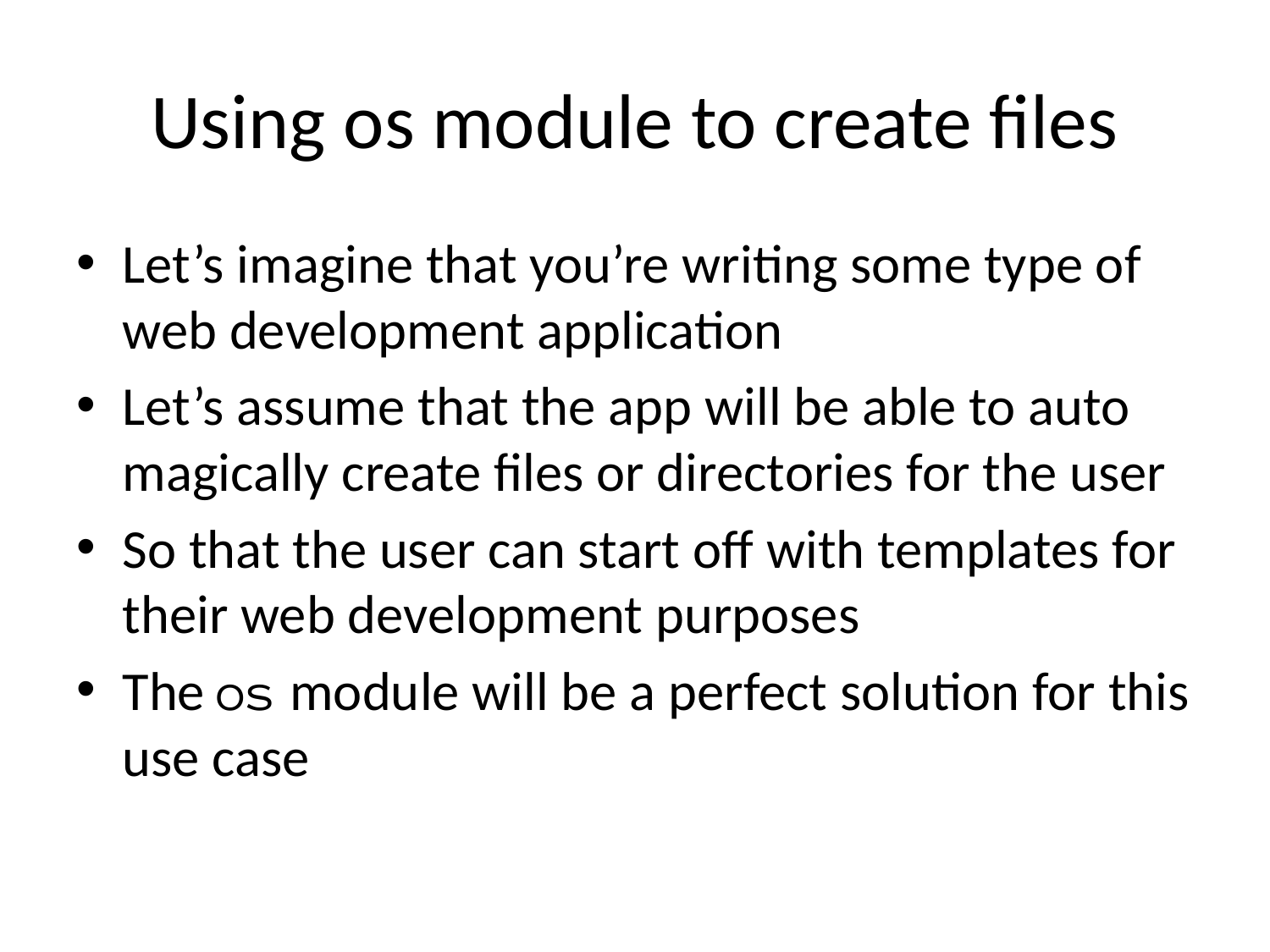

# Using os module to create files
Let’s imagine that you’re writing some type of web development application
Let’s assume that the app will be able to auto magically create files or directories for the user
So that the user can start off with templates for their web development purposes
The os module will be a perfect solution for this use case